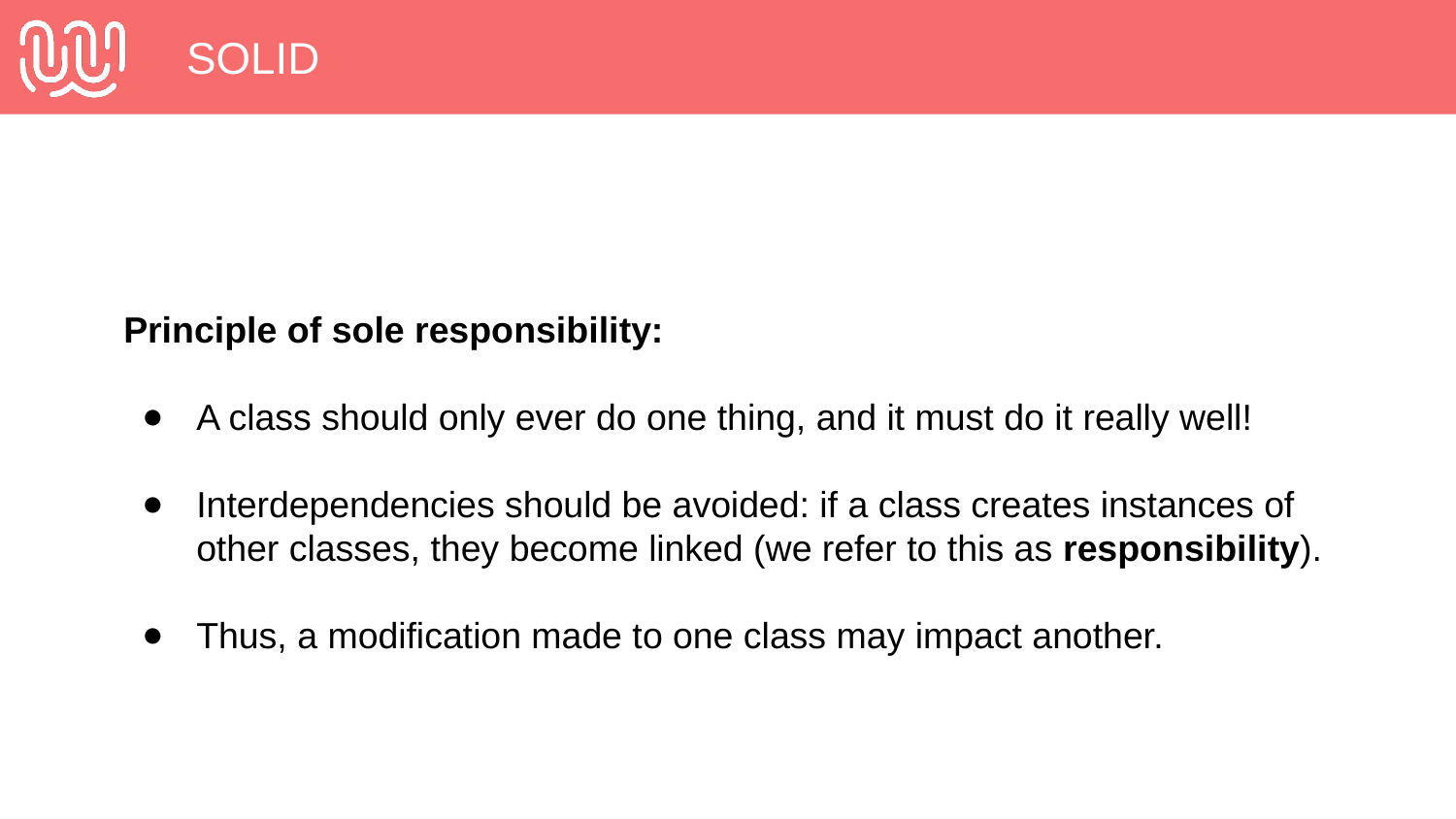

# SOLID
Principle of sole responsibility:
A class should only ever do one thing, and it must do it really well!
Interdependencies should be avoided: if a class creates instances of other classes, they become linked (we refer to this as responsibility).
Thus, a modification made to one class may impact another.